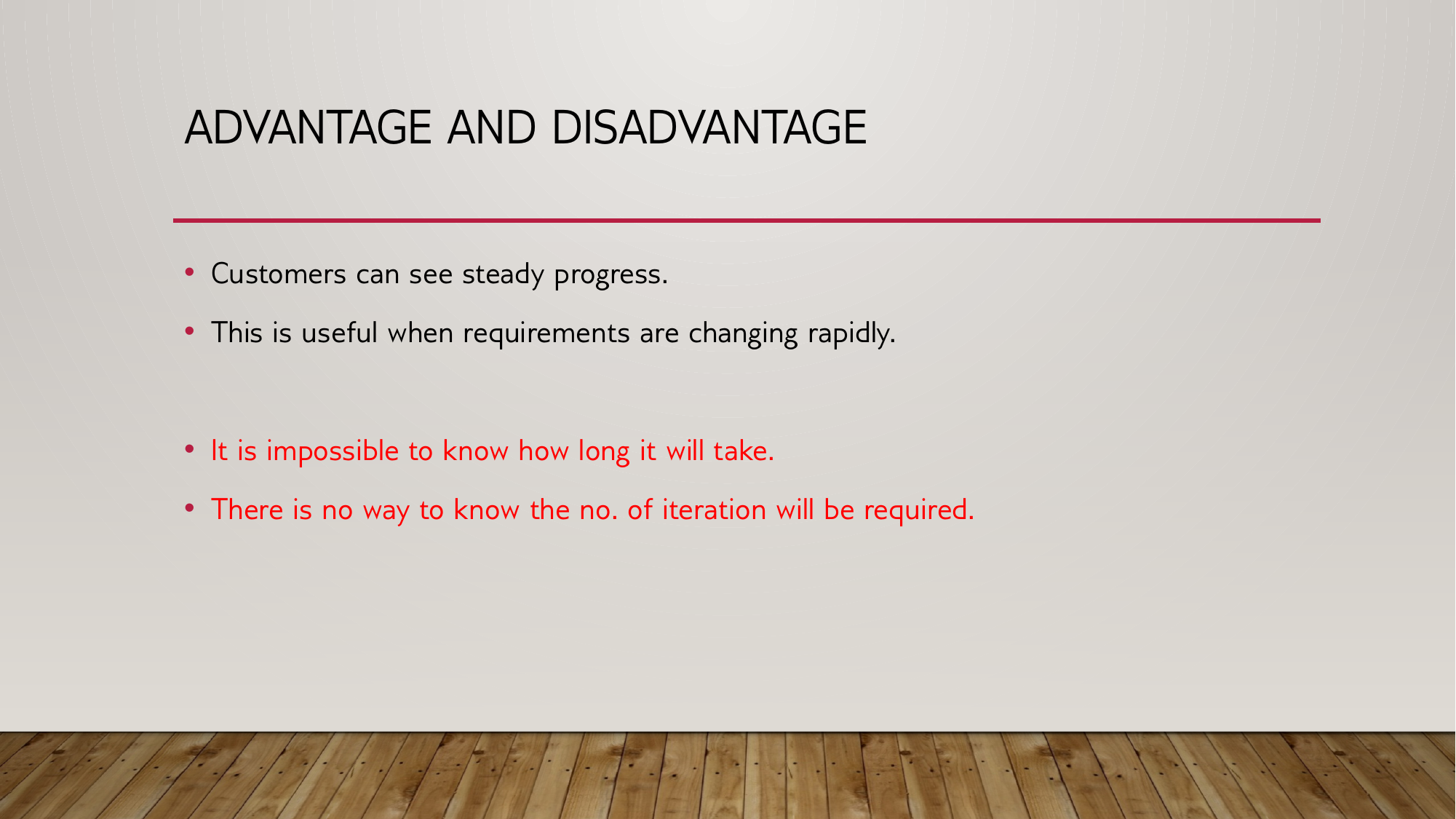

# Advantage and Disadvantage
Customers can see steady progress.
This is useful when requirements are changing rapidly.

It is impossible to know how long it will take.
There is no way to know the no. of iteration will be required.